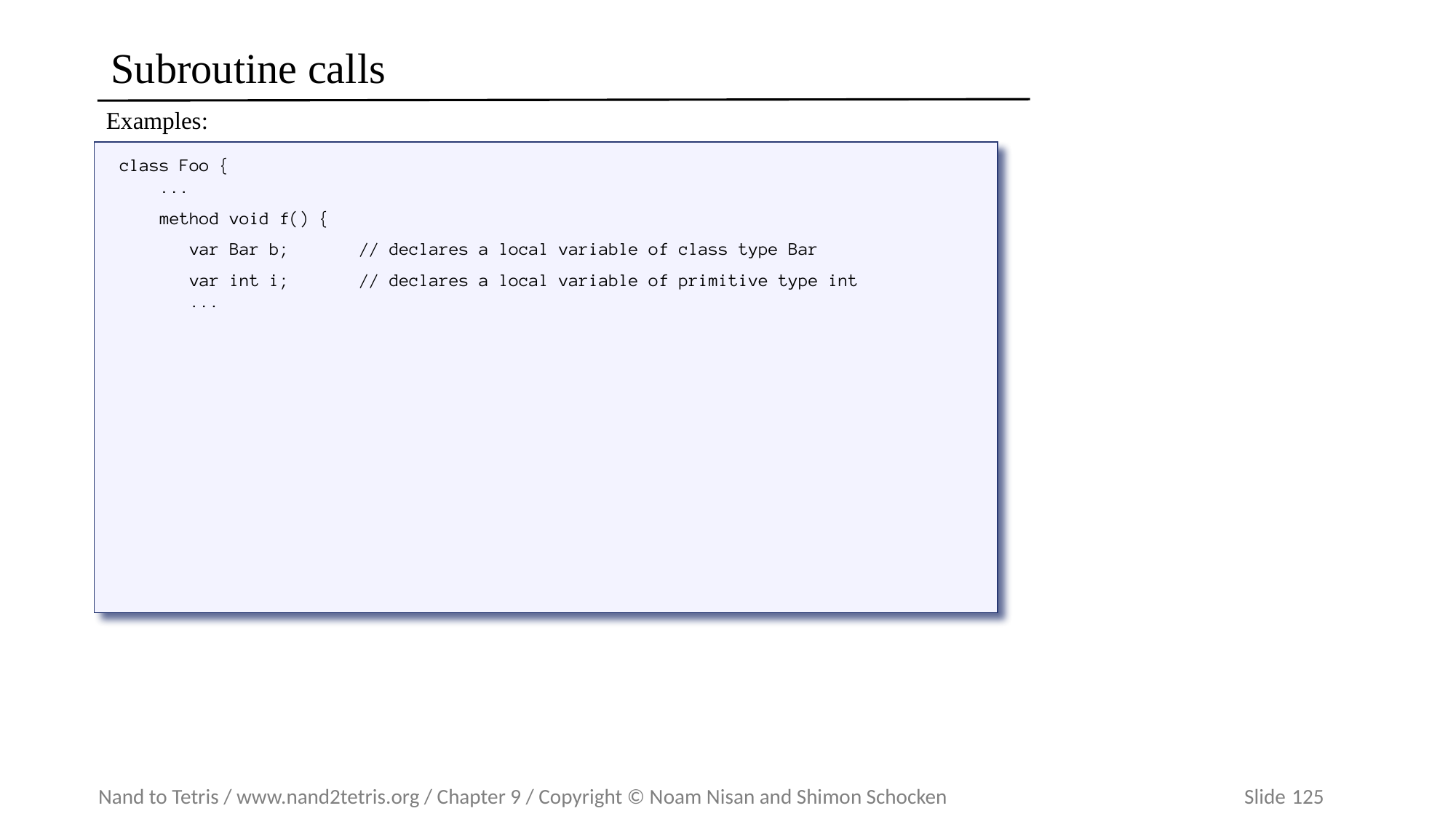

# Subroutine calls
Examples:
class Foo {
    ...
    method void f() {
       var Bar b;       // declares a local variable of class type Bar
       var int i;       // declares a local variable of primitive type int
       ...